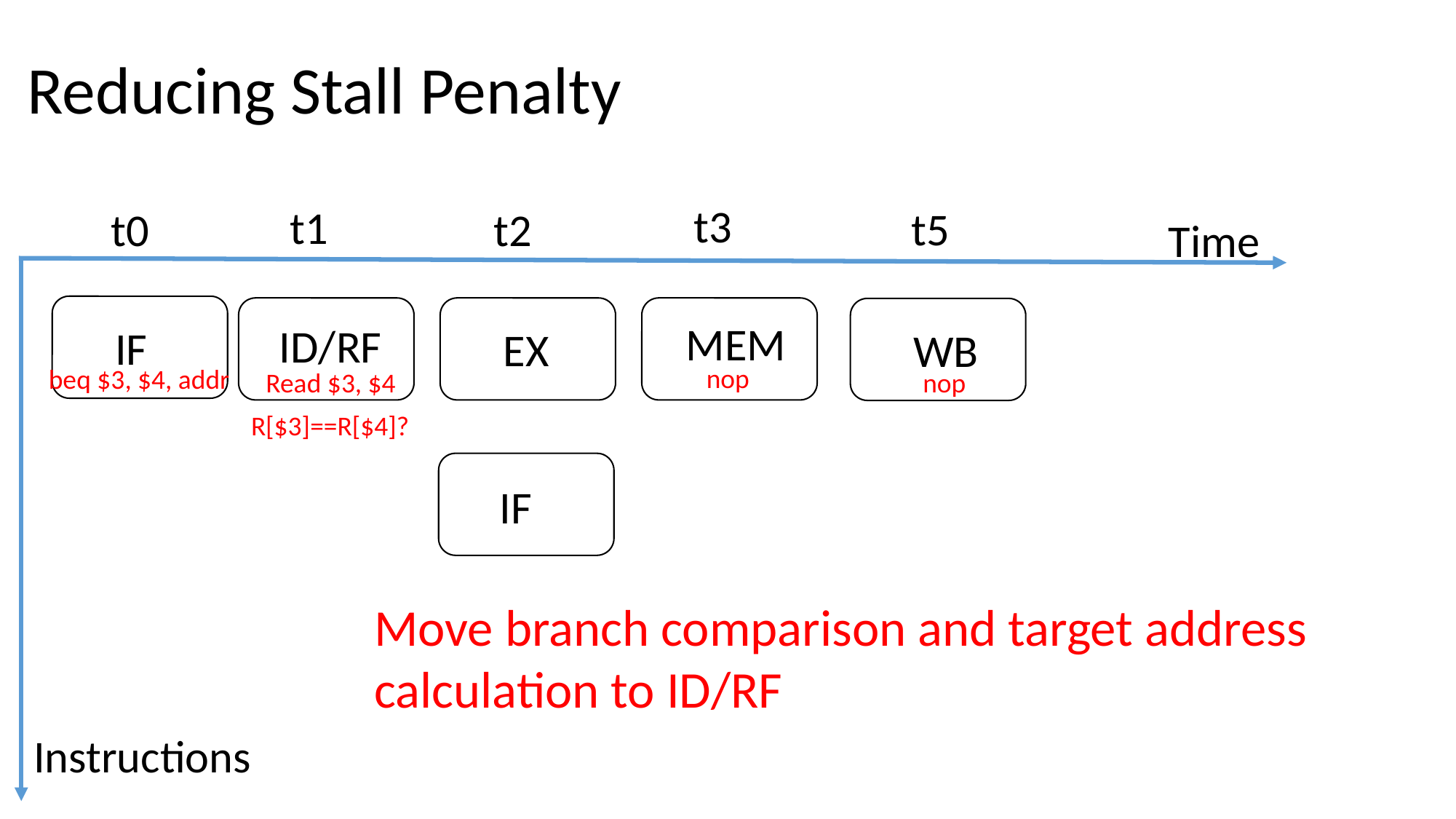

# Reducing Stall Penalty
t3
t1
t5
t2
t0
Time

MEM
ID/RF
IF
EX
WB
nop
beq $3, $4, addr
nop
Read $3, $4
R[$3]==R[$4]?

IF
Move branch comparison and target address calculation to ID/RF
Instructions